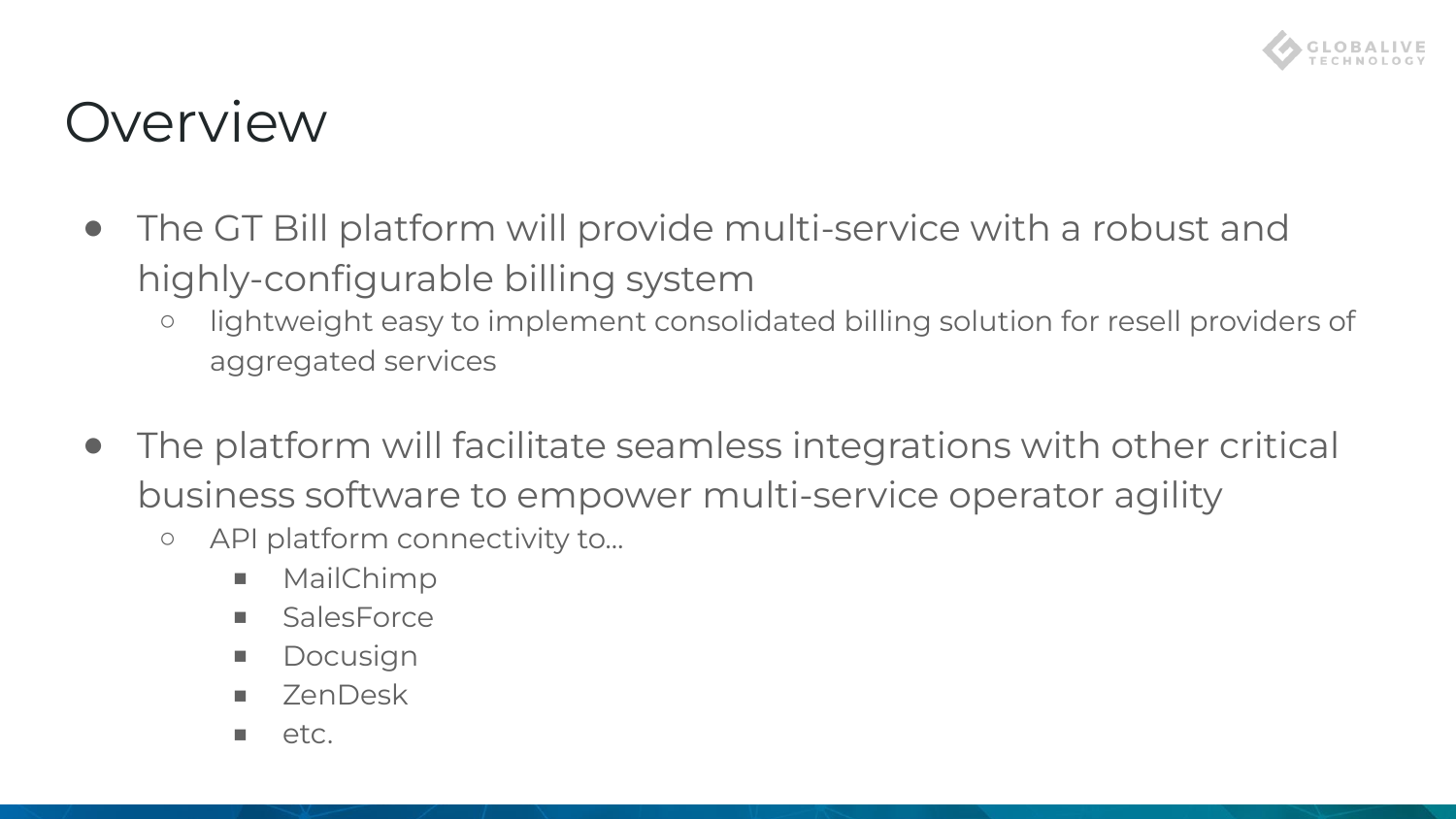

# Overview
The GT Bill platform will provide multi-service with a robust and highly-configurable billing system
lightweight easy to implement consolidated billing solution for resell providers of aggregated services
The platform will facilitate seamless integrations with other critical business software to empower multi-service operator agility
API platform connectivity to…
MailChimp
SalesForce
Docusign
ZenDesk
etc.